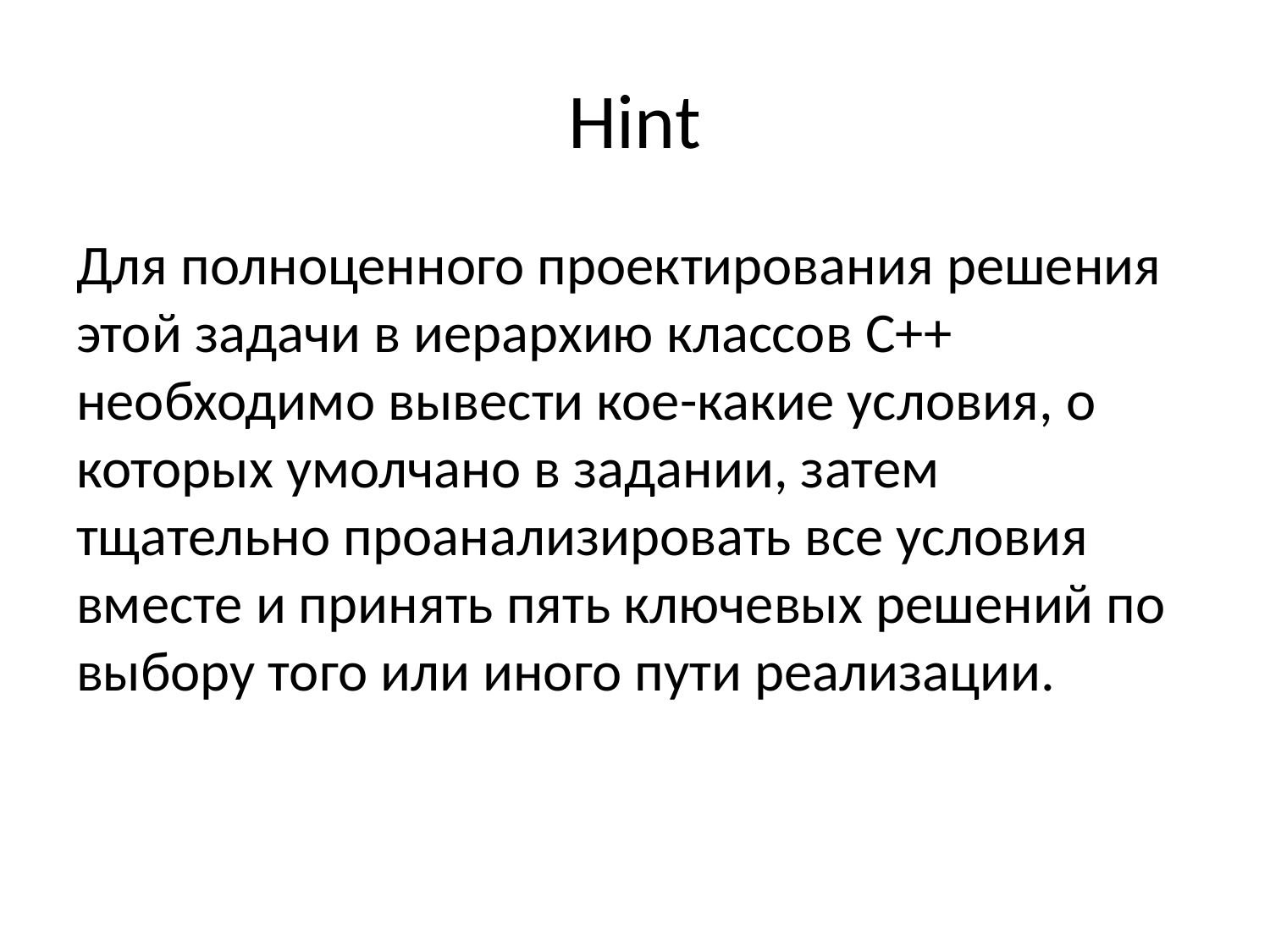

# Hint
Для полноценного проектирования решения этой задачи в иерархию классов C++ необходимо вывести кое-какие условия, о которых умолчано в задании, затем тщательно проанализировать все условия вместе и принять пять ключевых решений по выбору того или иного пути реализации.